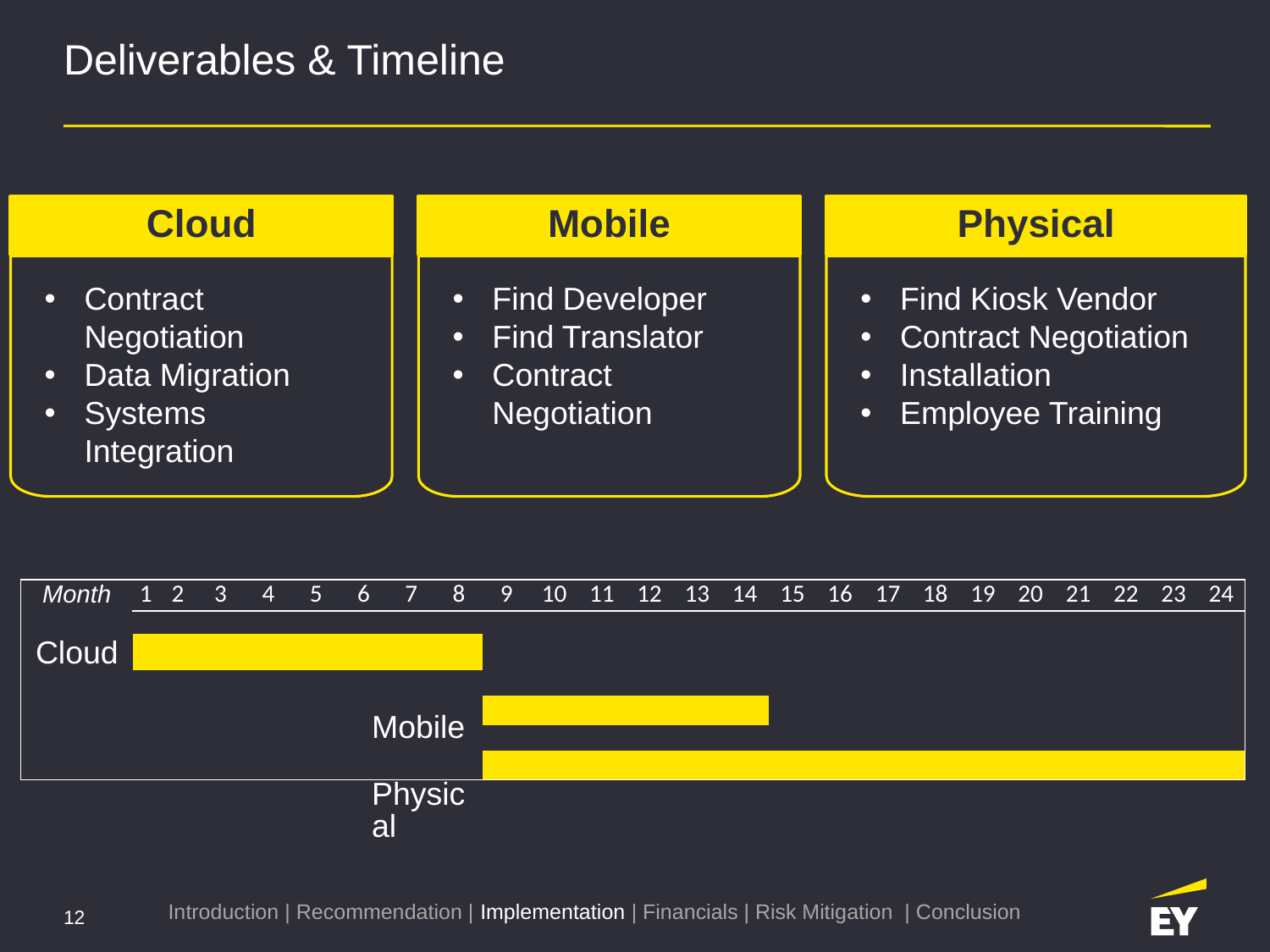

# Deliverables & Timeline
Cloud
Mobile
Physical
Contract Negotiation
Data Migration
Systems Integration
Find Developer
Find Translator
Contract Negotiation

Find Kiosk Vendor
Contract Negotiation
Installation
Employee Training
| Month | 1 | 2 | 3 | 4 | 5 | 6 | 7 | 8 | 9 | 10 | 11 | 12 | 13 | 14 | 15 | 16 | 17 | 18 | 19 | 20 | 21 | 22 | 23 | 24 |
| --- | --- | --- | --- | --- | --- | --- | --- | --- | --- | --- | --- | --- | --- | --- | --- | --- | --- | --- | --- | --- | --- | --- | --- | --- |
|  |  |  |  |  |  |  |  |  |  |  |  |  |  |  |  |  |  |  |  |  |  |  |  |  |
| Cloud |  |  |  |  |  |  |  |  |  |  |  |  |  |  |  |  |  |  |  |  |  |  |  |  |
|  |  |  |  |  |  |  |  |  |  |  |  |  |  |  |  |  |  |  |  |  |  |  |  |  |
| M |  |  |  |  |  |  |  |  |  |  |  |  |  |  |  |  |  |  |  |  |  |  |  |  |
|  |  |  |  |  |  |  |  |  |  |  |  |  |  |  |  |  |  |  |  |  |  |  |  |  |
| P |  |  |  |  |  |  |  |  |  |  |  |  |  |  |  |  |  |  |  |  |  |  |  |  |
Mobile
Physical
Introduction | Recommendation | Implementation | Financials | Risk Mitigation  | Conclusion
12